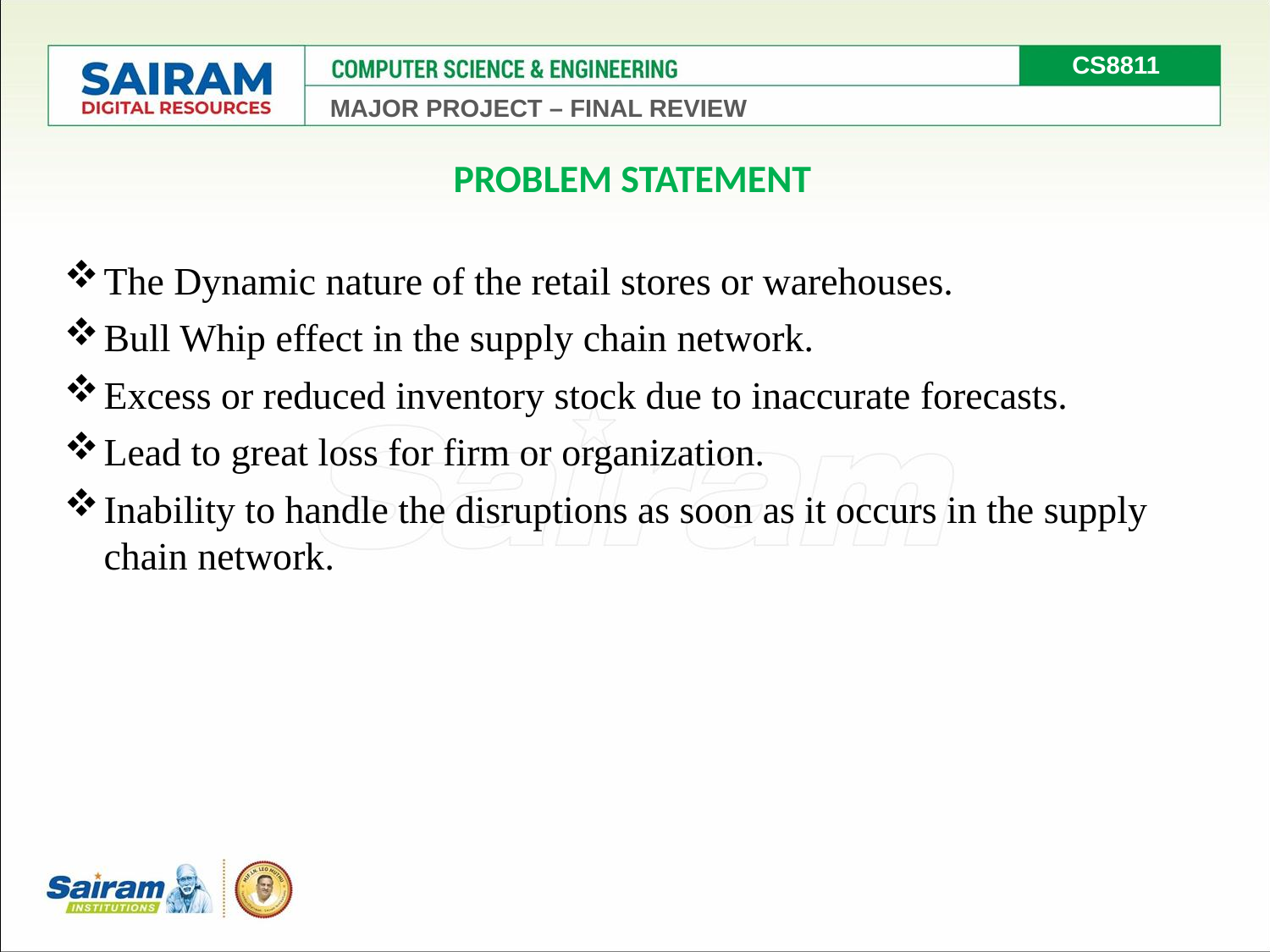

CS8811
MAJOR PROJECT – FINAL REVIEW
PROBLEM STATEMENT

The Dynamic nature of the retail stores or warehouses.
Bull Whip effect in the supply chain network.
Excess or reduced inventory stock due to inaccurate forecasts.
Lead to great loss for firm or organization.
Inability to handle the disruptions as soon as it occurs in the supply chain network.